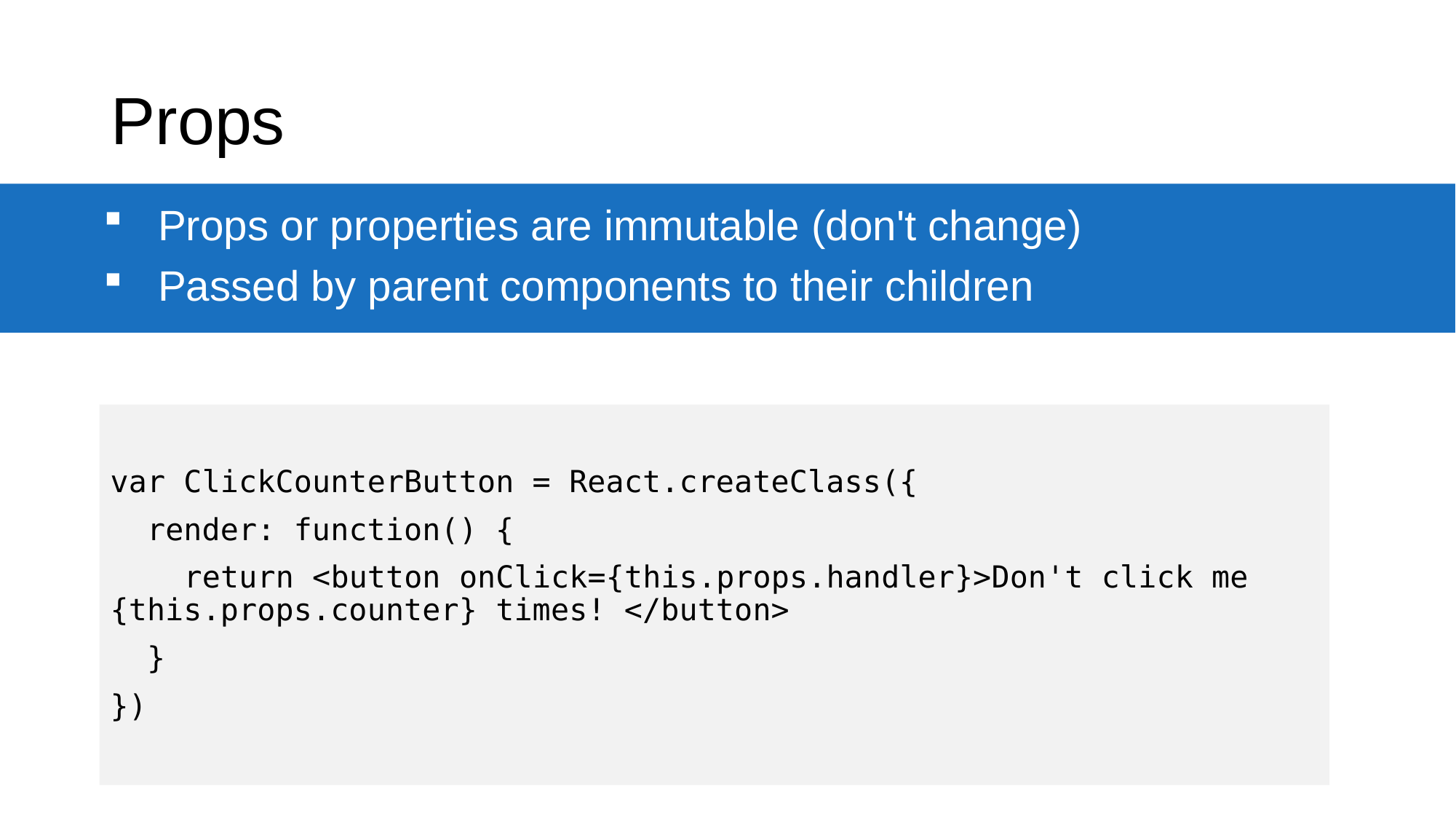

# Props

Props or properties are immutable (don't change)
Passed by parent components to their children
var ClickCounterButton = React.createClass({
  render: function() {
    return <button onClick={this.props.handler}>Don't click me {this.props.counter} times! </button>
  }
})